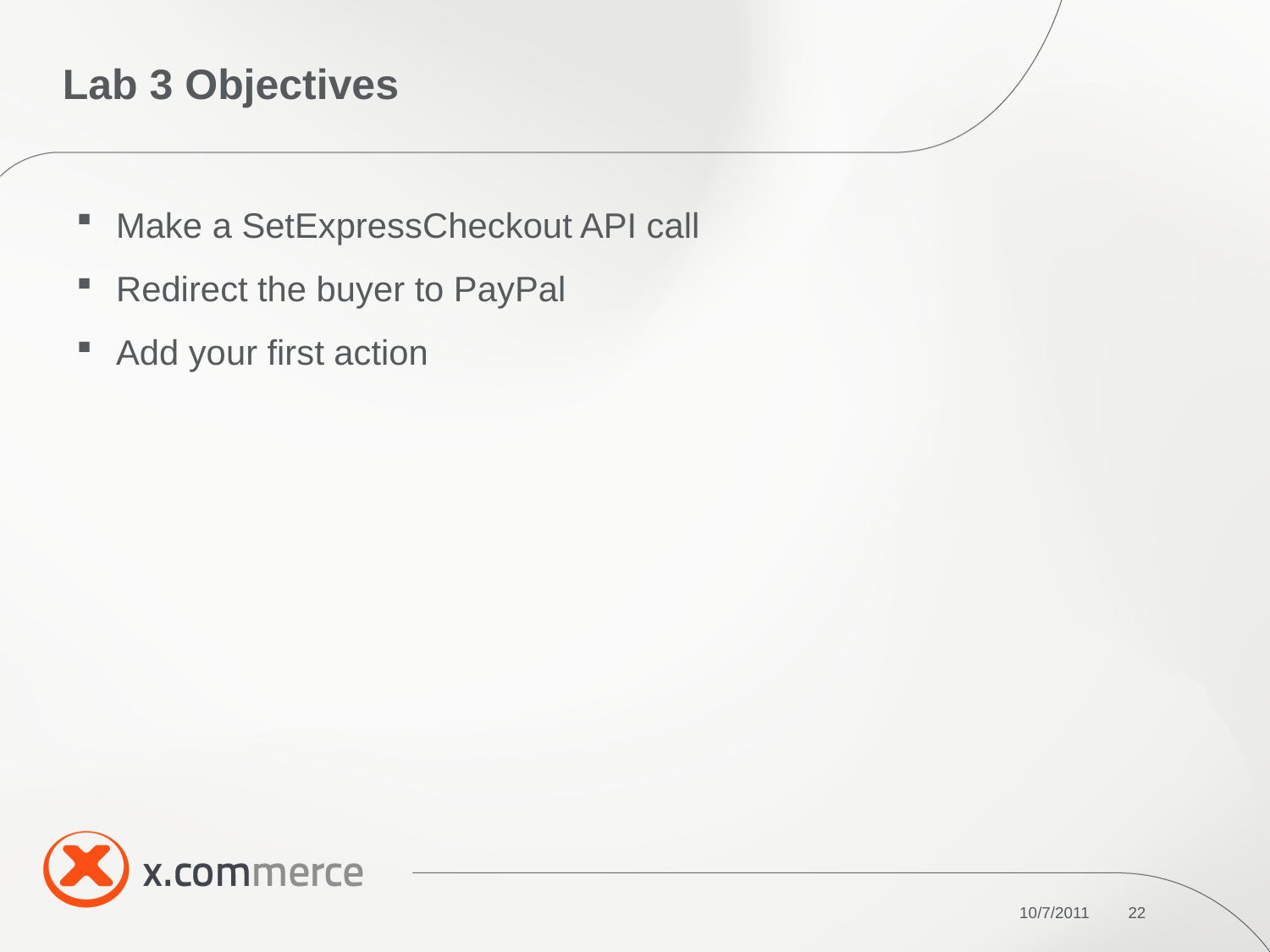

# Lab 3 Objectives
Make a SetExpressCheckout API call
Redirect the buyer to PayPal
Add your first action

10/7/2011
22